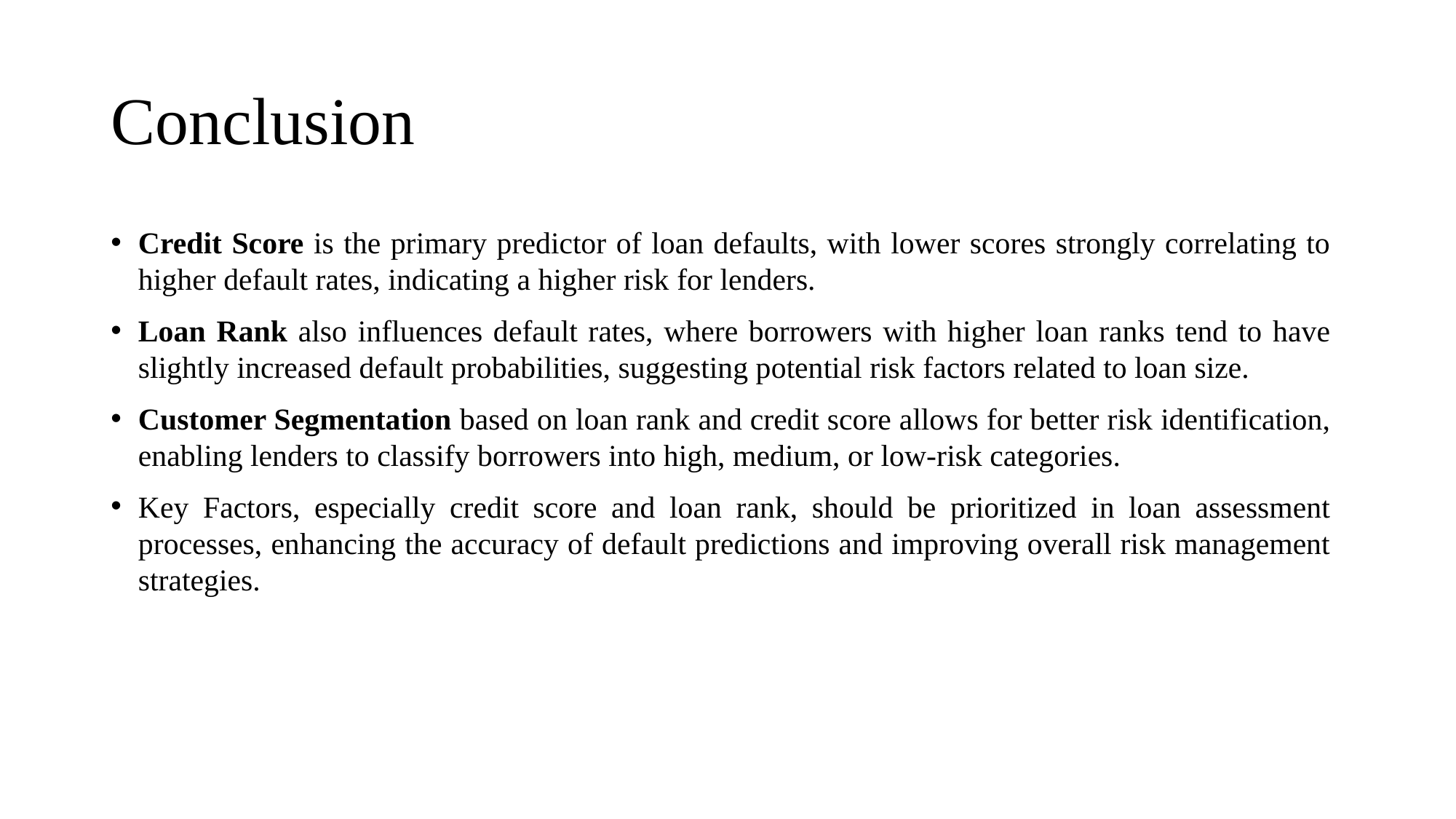

# Conclusion
Credit Score is the primary predictor of loan defaults, with lower scores strongly correlating to higher default rates, indicating a higher risk for lenders.
Loan Rank also influences default rates, where borrowers with higher loan ranks tend to have slightly increased default probabilities, suggesting potential risk factors related to loan size.
Customer Segmentation based on loan rank and credit score allows for better risk identification, enabling lenders to classify borrowers into high, medium, or low-risk categories.
Key Factors, especially credit score and loan rank, should be prioritized in loan assessment processes, enhancing the accuracy of default predictions and improving overall risk management strategies.